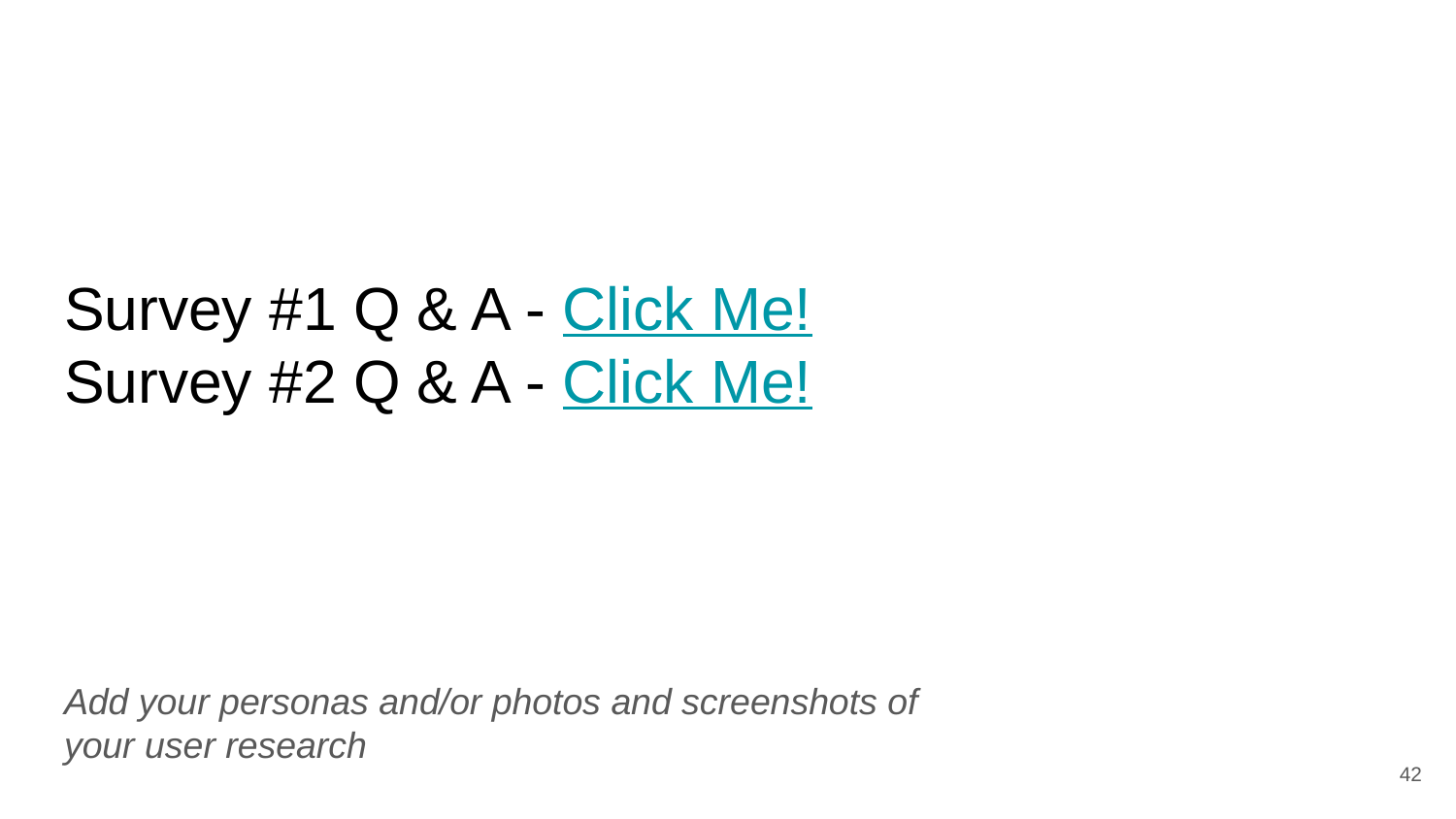

Survey #1 Q & A - Click Me!
Survey #2 Q & A - Click Me!
Add your personas and/or photos and screenshots of your user research
42